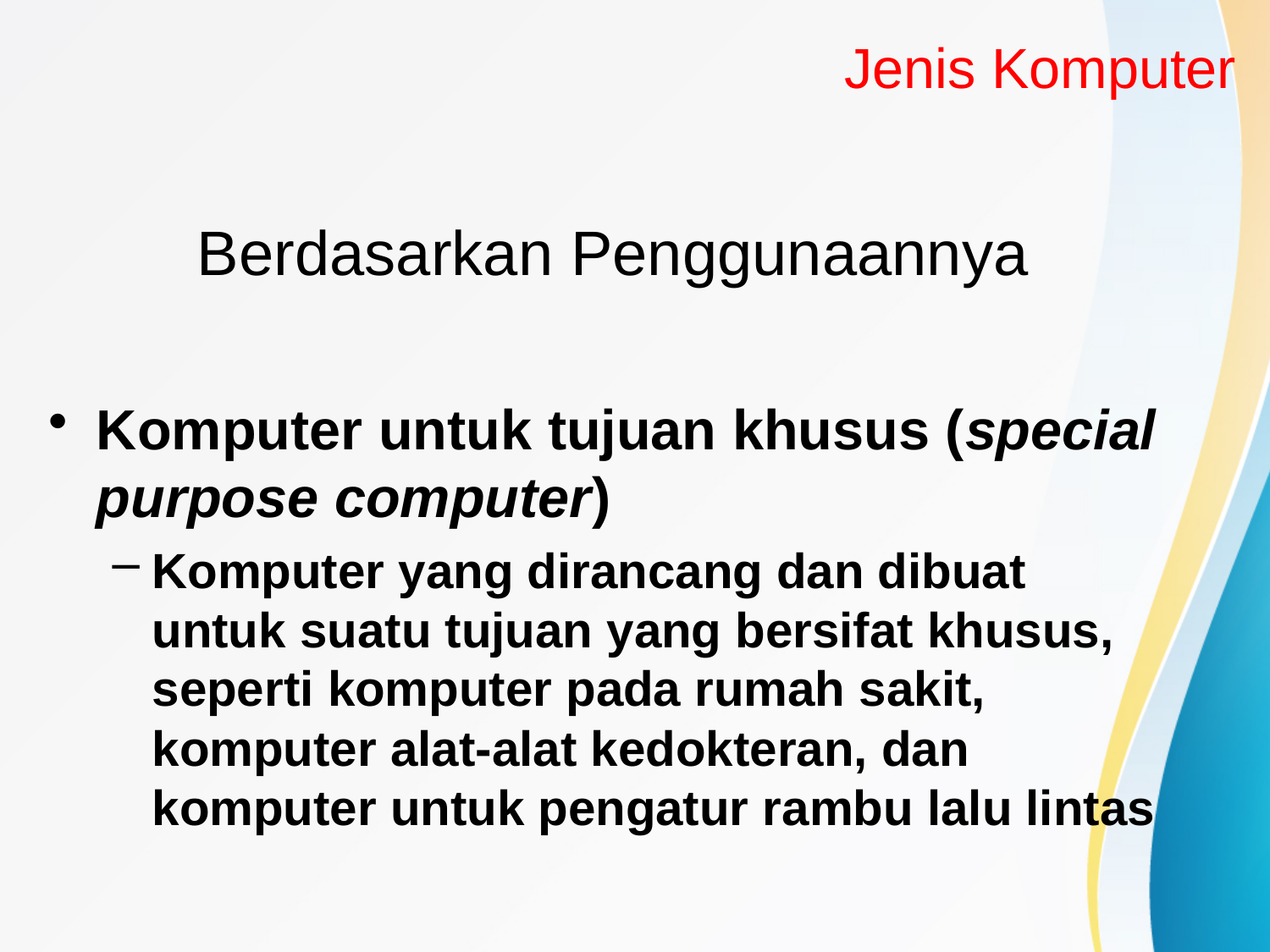

Jenis Komputer
# Berdasarkan Penggunaannya
Komputer untuk tujuan khusus (special purpose computer)
Komputer yang dirancang dan dibuat untuk suatu tujuan yang bersifat khusus, seperti komputer pada rumah sakit, komputer alat-alat kedokteran, dan komputer untuk pengatur rambu lalu lintas